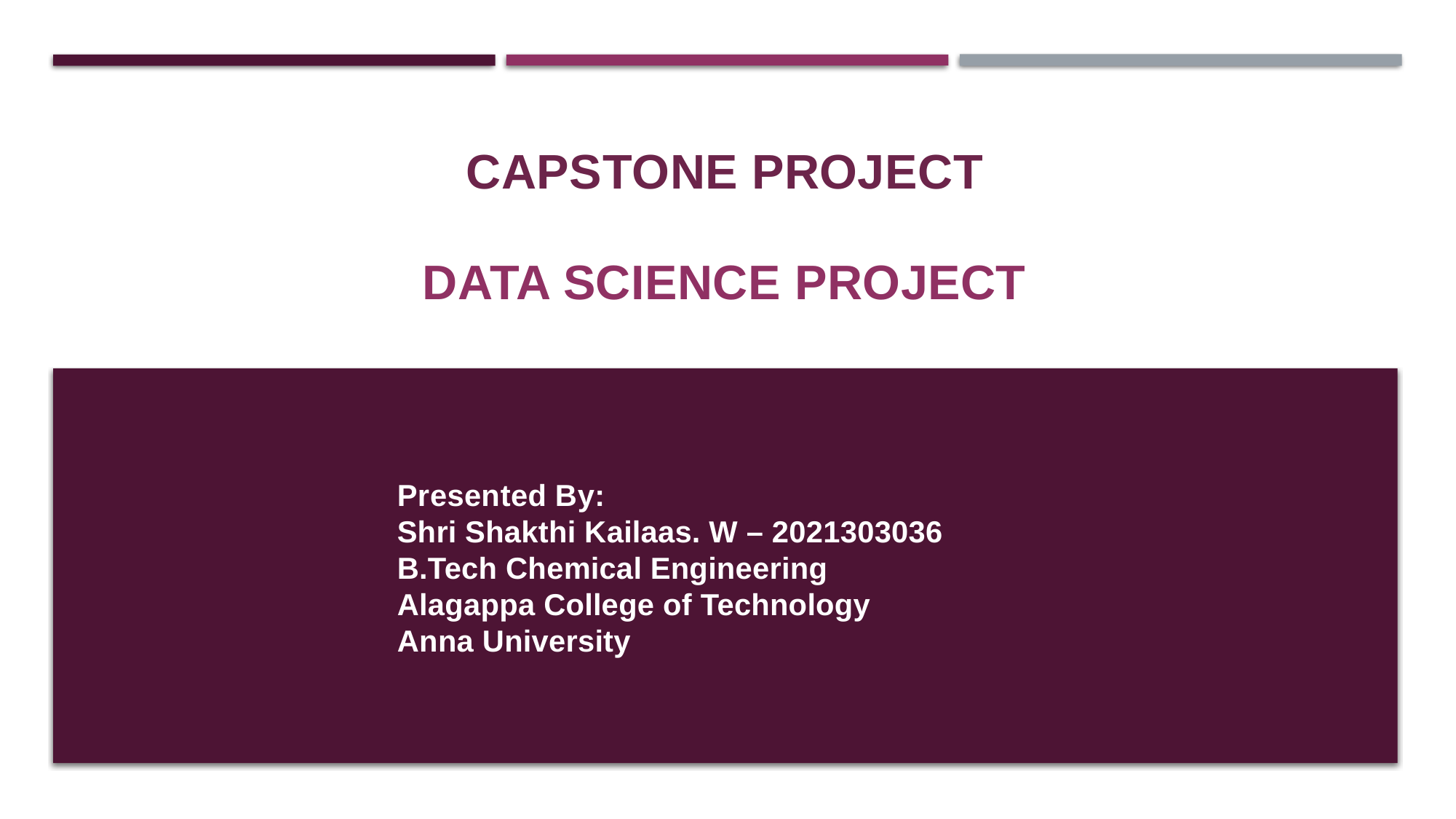

CAPSTONE PROJECT
#
DATA SCIENCE PROJECT

Presented By:
Shri Shakthi Kailaas. W – 2021303036
B.Tech Chemical Engineering
Alagappa College of Technology
Anna University